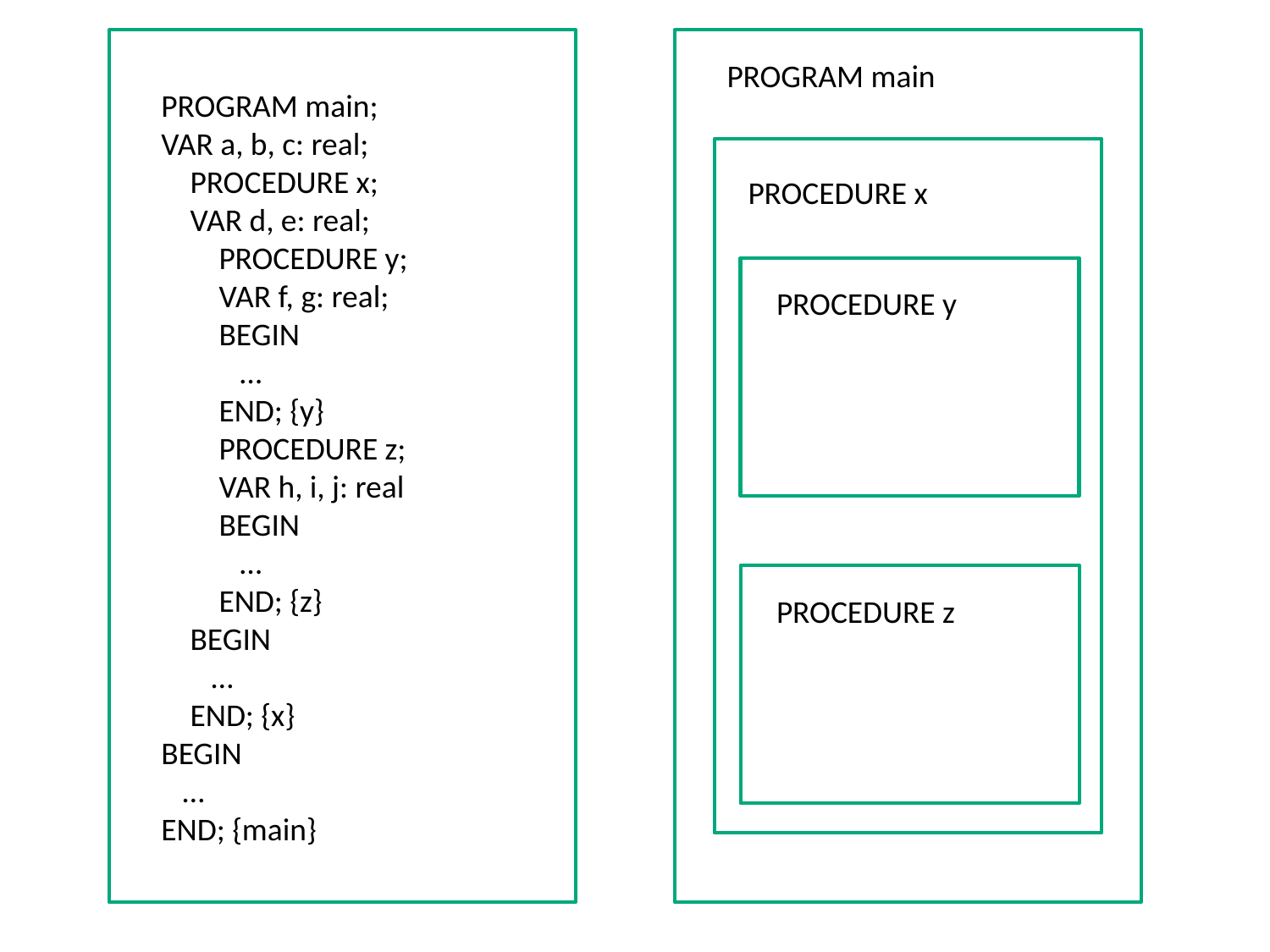

PROGRAM main
PROGRAM main;
VAR a, b, c: real;
    PROCEDURE x;
    VAR d, e: real;
        PROCEDURE y;
        VAR f, g: real;
        BEGIN
           …
        END; {y}
        PROCEDURE z;
        VAR h, i, j: real
        BEGIN
           …
        END; {z}
    BEGIN
       …
    END; {x}
BEGIN
   …
END; {main}

PROCEDURE x

PROCEDURE y

PROCEDURE z
16